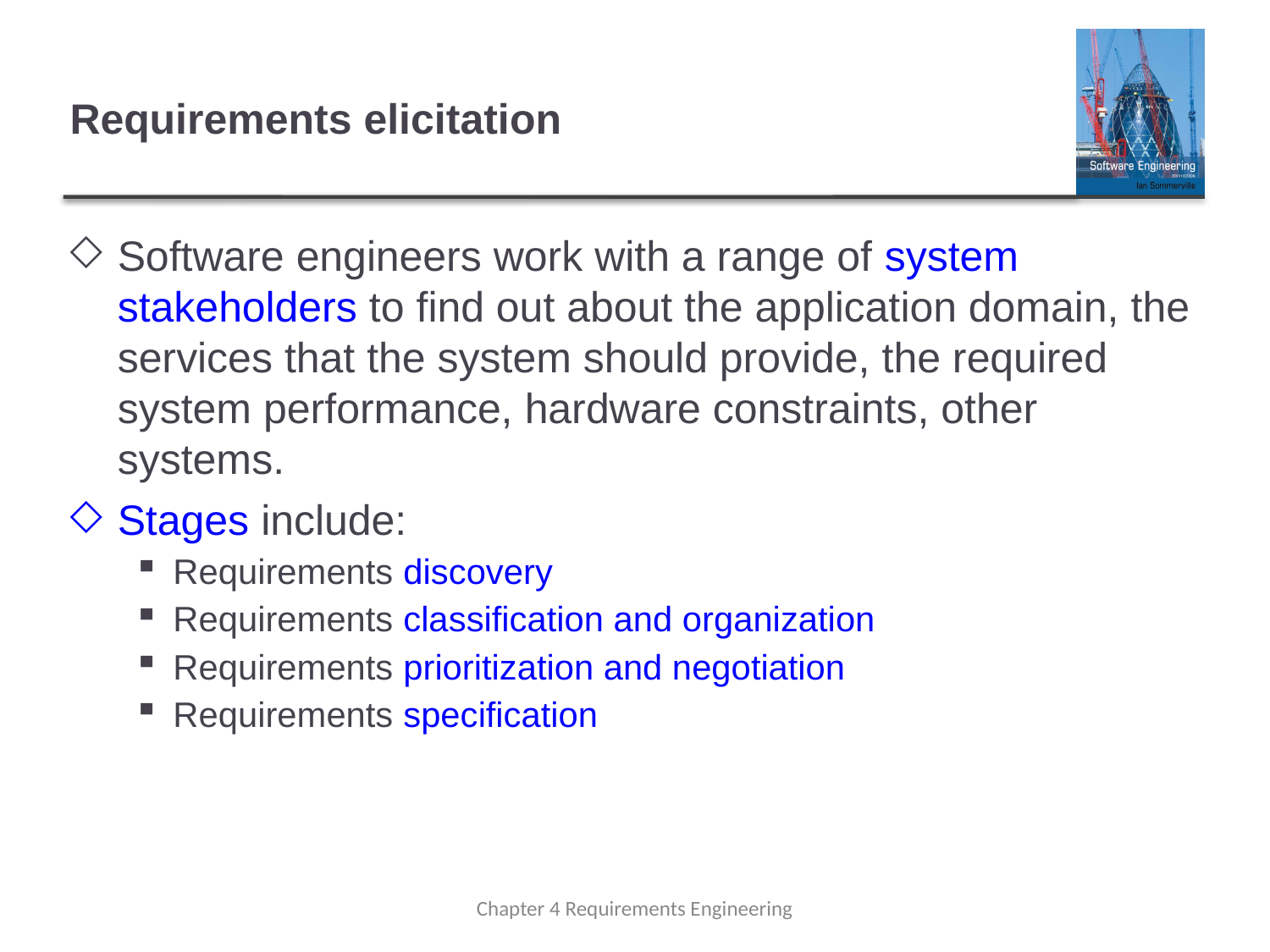

# Requirements elicitation
Software engineers work with a range of system stakeholders to find out about the application domain, the services that the system should provide, the required system performance, hardware constraints, other systems.
Stages include:
Requirements discovery
Requirements classification and organization
Requirements prioritization and negotiation
Requirements specification
23

Chapter 4 Requirements Engineering